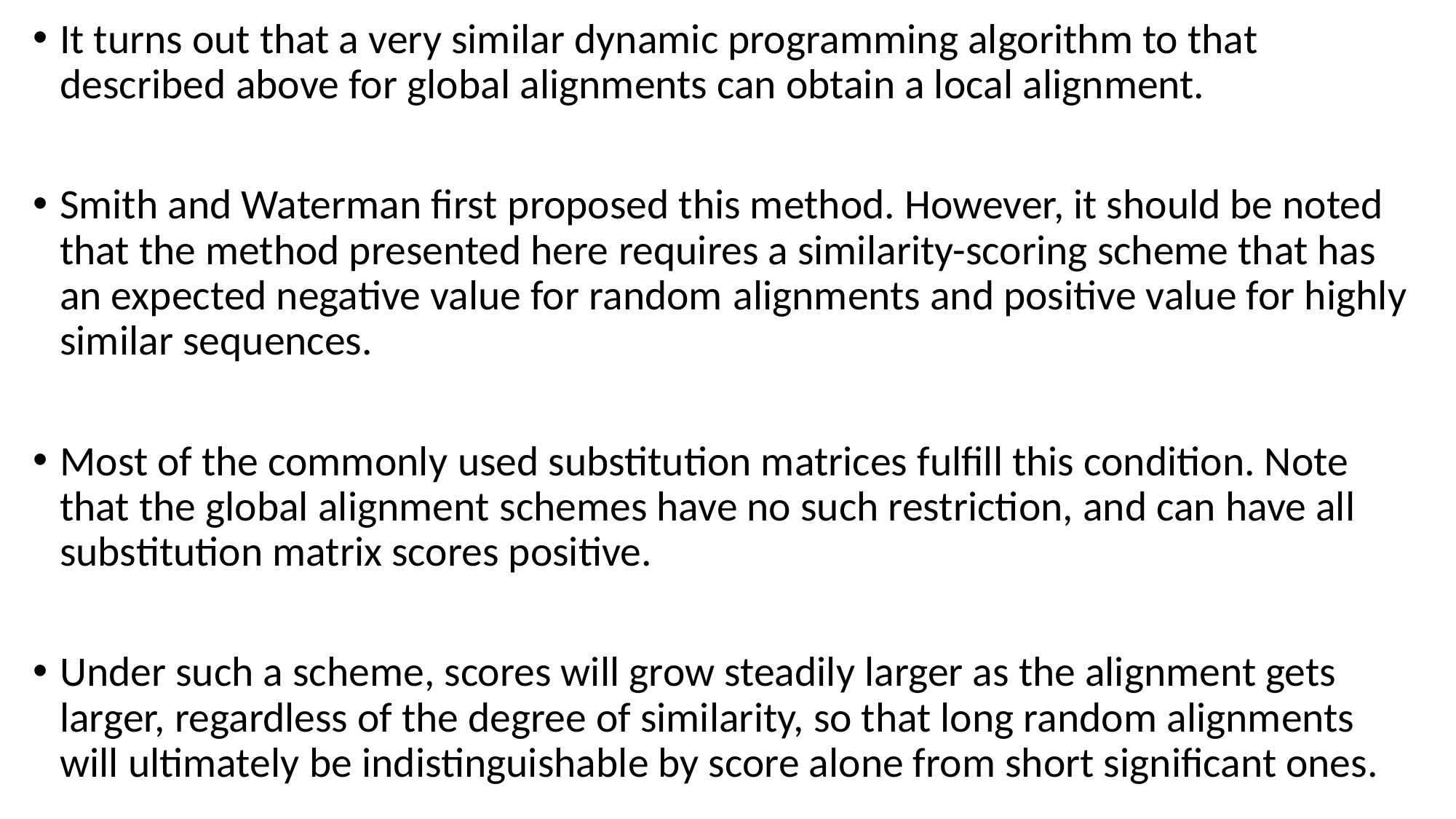

It turns out that a very similar dynamic programming algorithm to that described above for global alignments can obtain a local alignment.

Smith and Waterman first proposed this method. However, it should be noted that the method presented here requires a similarity-scoring scheme that has an expected negative value for random alignments and positive value for highly similar sequences.

Most of the commonly used substitution matrices fulfill this condition. Note that the global alignment schemes have no such restriction, and can have all substitution matrix scores positive.

Under such a scheme, scores will grow steadily larger as the alignment gets larger, regardless of the degree of similarity, so that long random alignments will ultimately be indistinguishable by score alone from short significant ones.